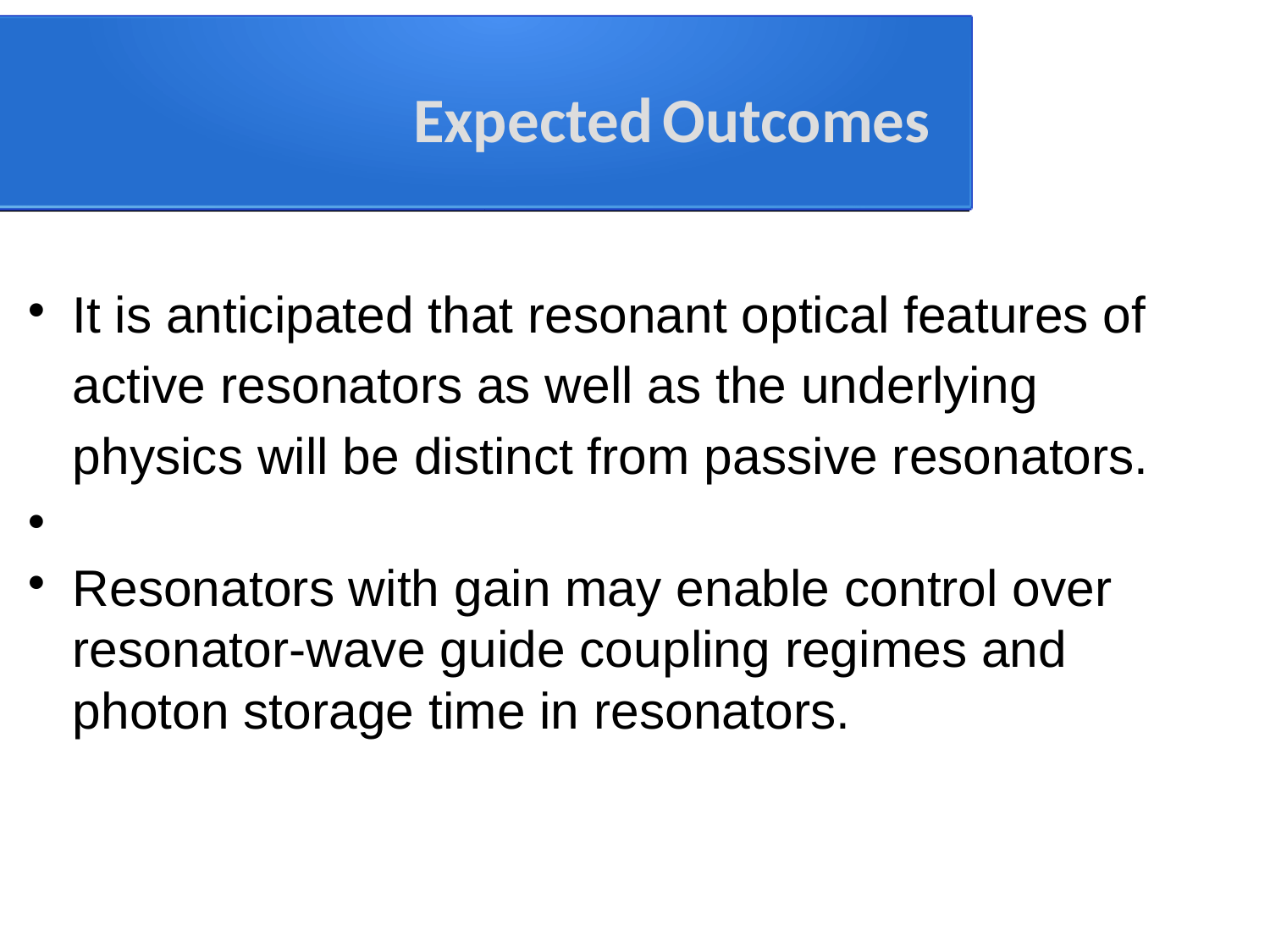

Expected Outcomes

It is anticipated that resonant optical features of active resonators as well as the underlying physics will be distinct from passive resonators.

Resonators with gain may enable control over resonator-wave guide coupling regimes and photon storage time in resonators.